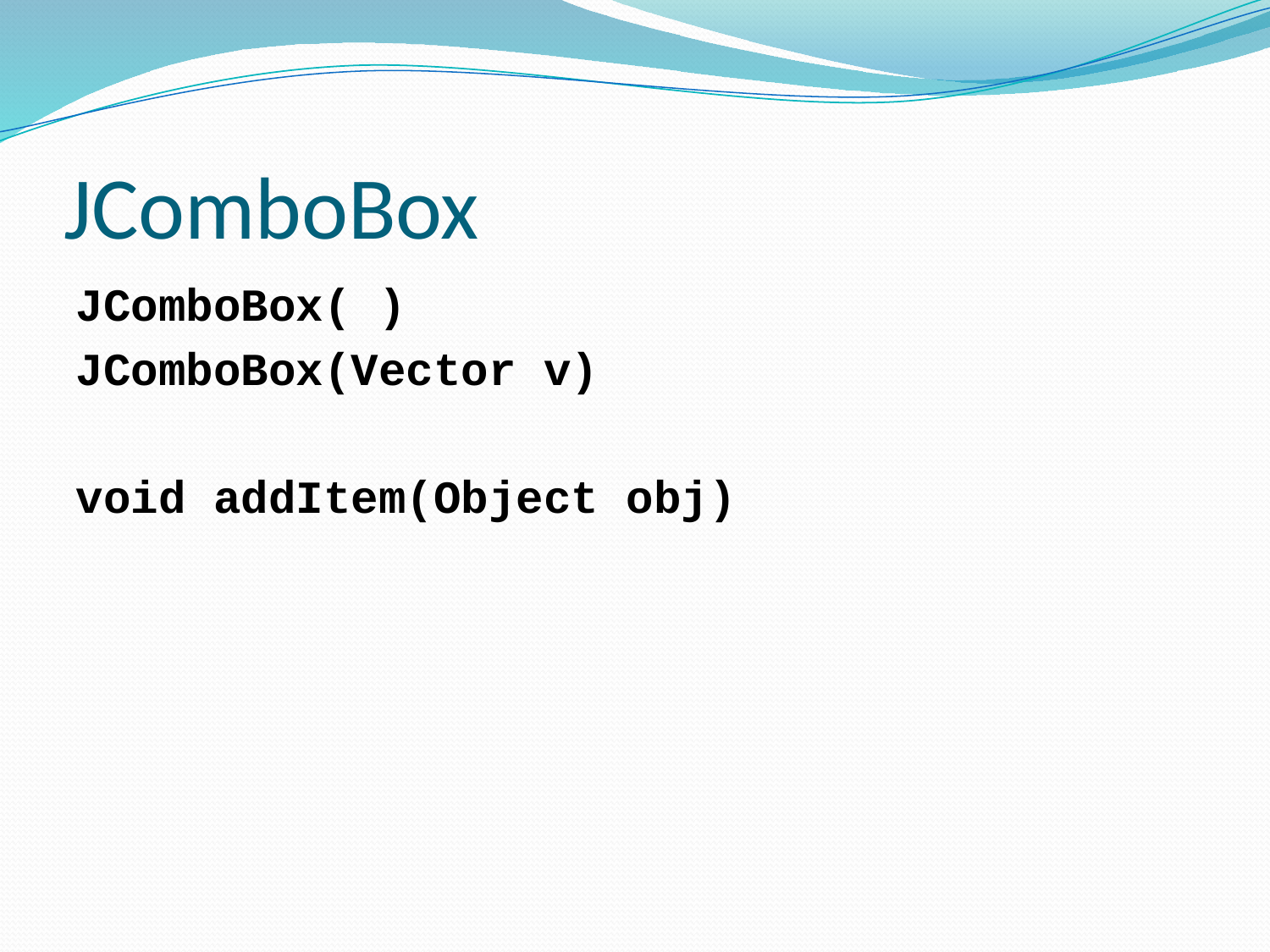

# JComboBox
JComboBox( )
JComboBox(Vector v)

void addItem(Object obj)